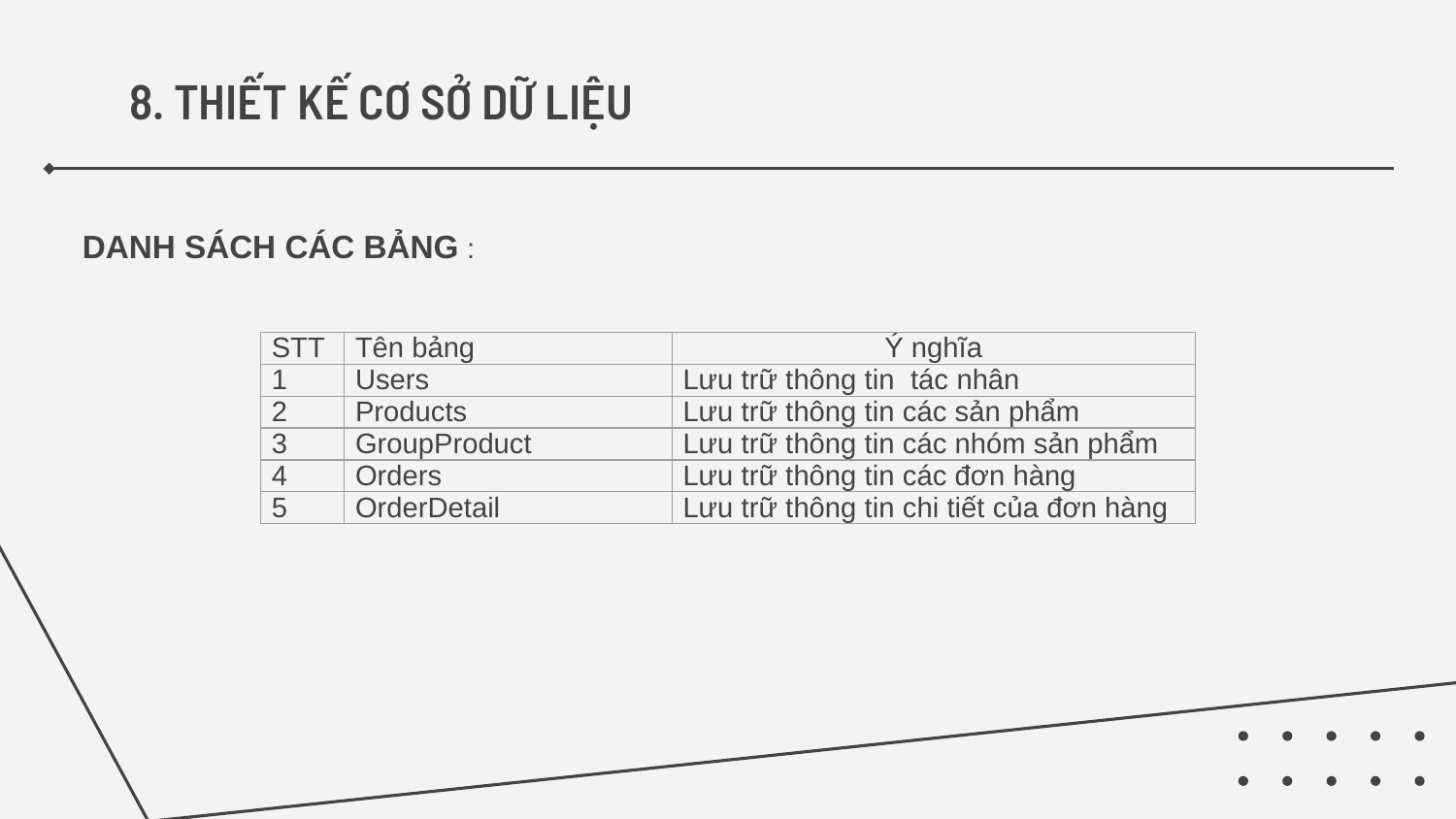

# 8. THIẾT KẾ CƠ SỞ DỮ LIỆU
DANH SÁCH CÁC BẢNG :

| STT | Tên bảng | Ý nghĩa |
| --- | --- | --- |
| 1 | Users | Lưu trữ thông tin tác nhân |
| 2 | Products | Lưu trữ thông tin các sản phẩm |
| 3 | GroupProduct | Lưu trữ thông tin các nhóm sản phẩm |
| 4 | Orders | Lưu trữ thông tin các đơn hàng |
| 5 | OrderDetail | Lưu trữ thông tin chi tiết của đơn hàng |